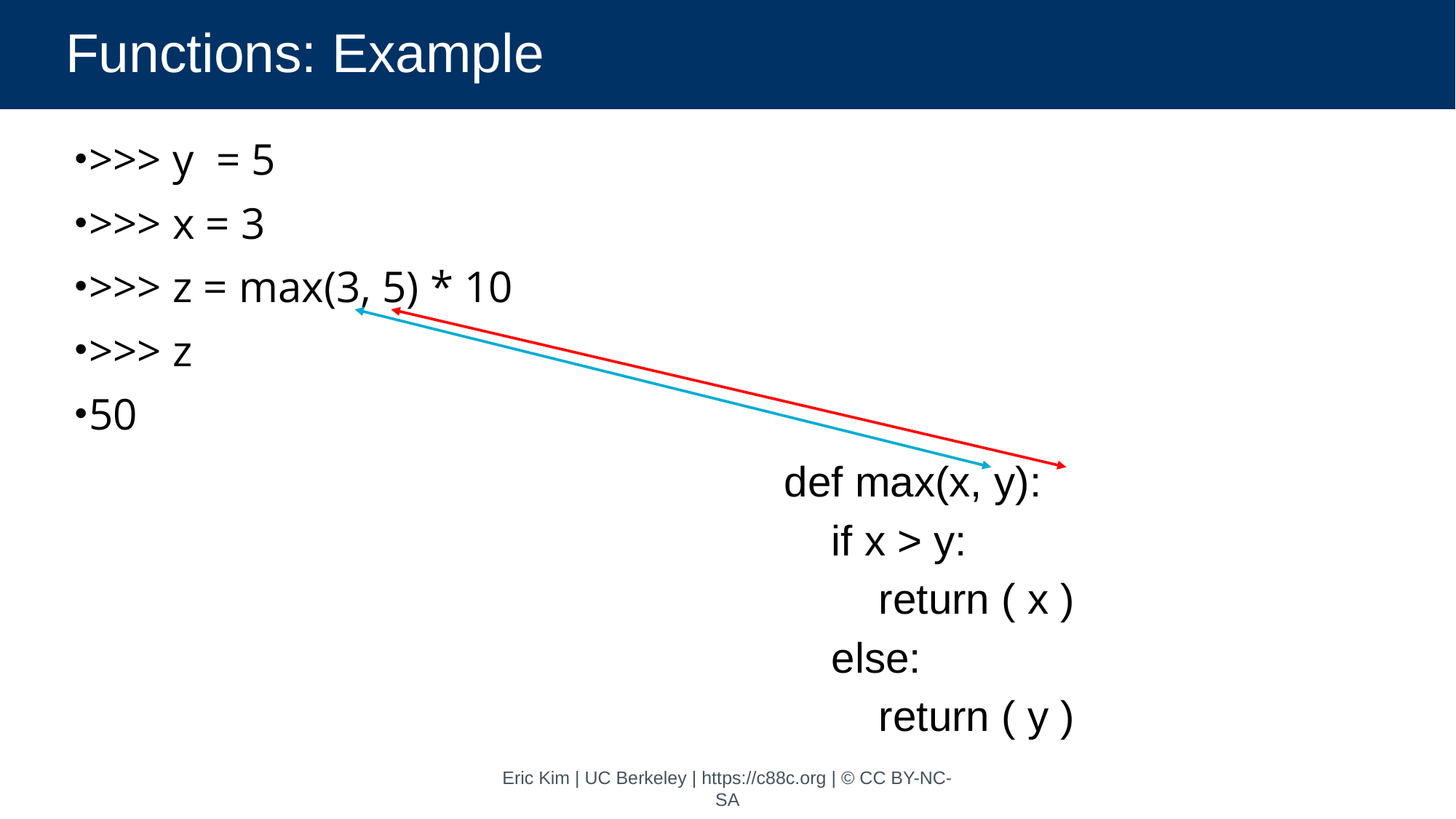

# Functions: Example
>>> y  = 5
>>> x = 3
>>> z = max(3, 5) * 10
>>> z
50
def max(x, y):
    if x > y:
        return ( x )
    else:
        return ( y )
Eric Kim | UC Berkeley | https://c88c.org | © CC BY-NC-SA